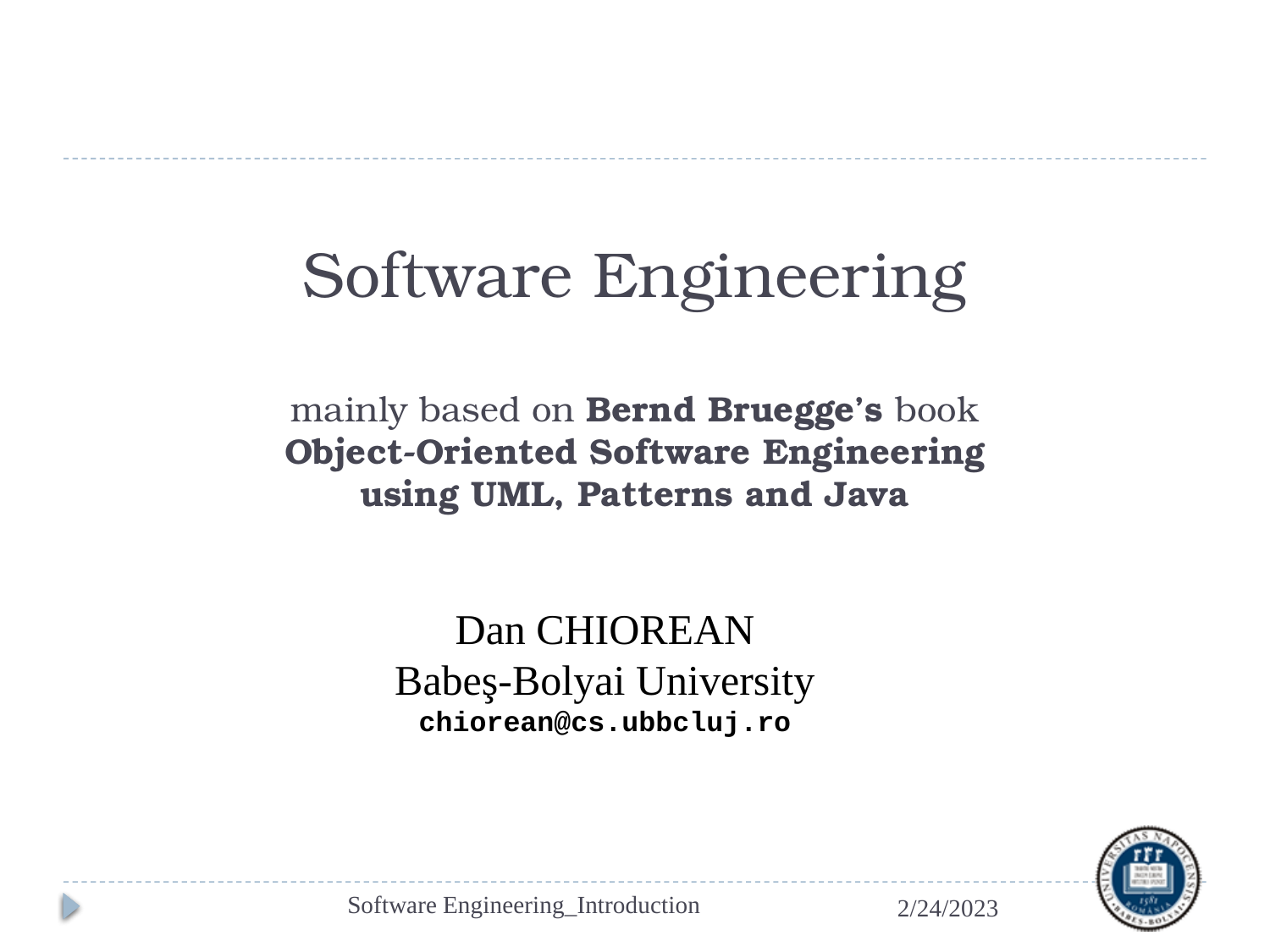

# Software Engineering mainly based on Bernd Bruegge’s book Object-Oriented Software Engineering using UML, Patterns and Java
Dan CHIOREAN
Babeş-Bolyai University
chiorean@cs.ubbcluj.ro

Software Engineering_Introduction
2/24/2023